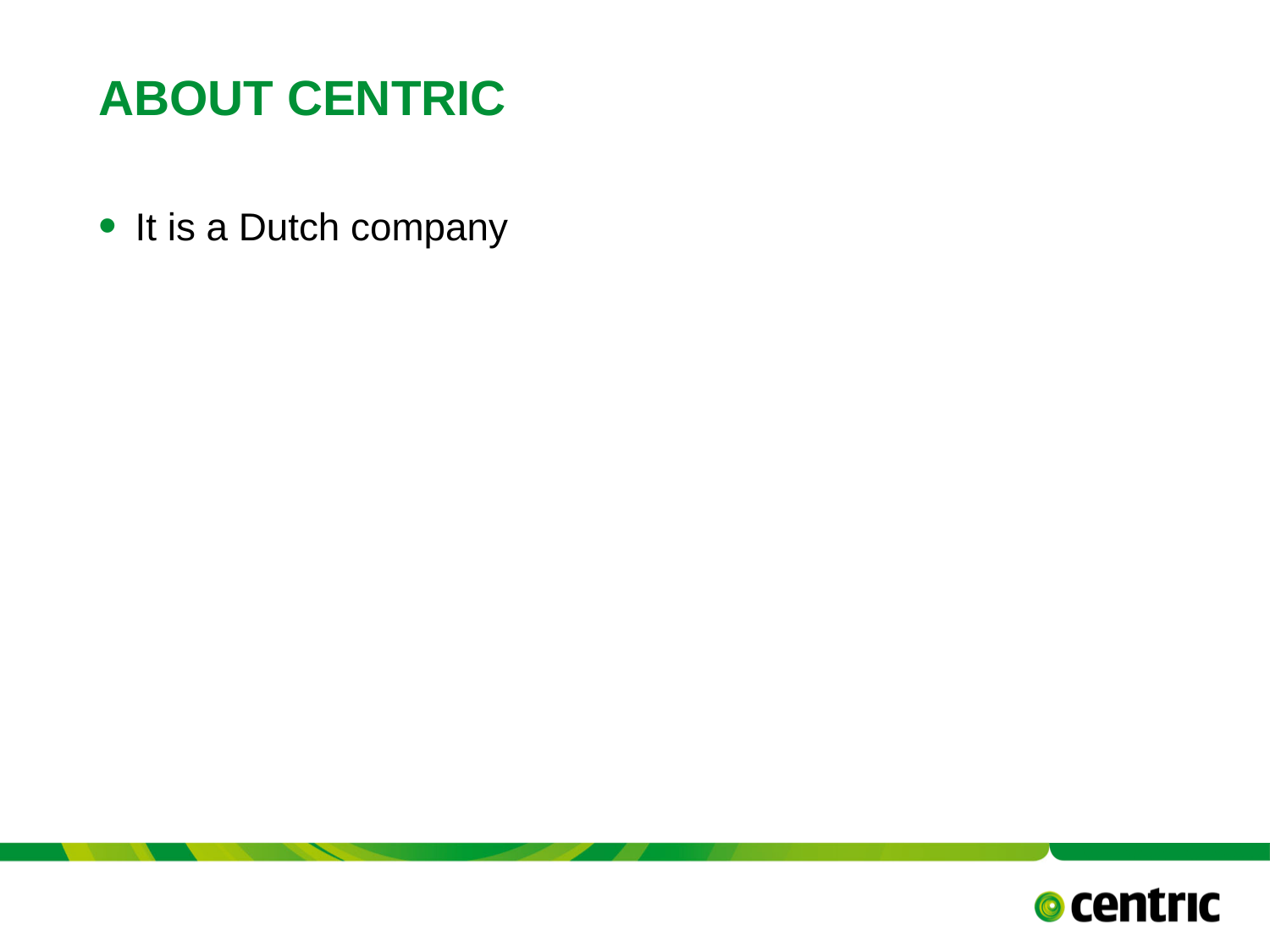

# About Centric
It is a Dutch company
TITLE PRESENTATION
May 15, 2017